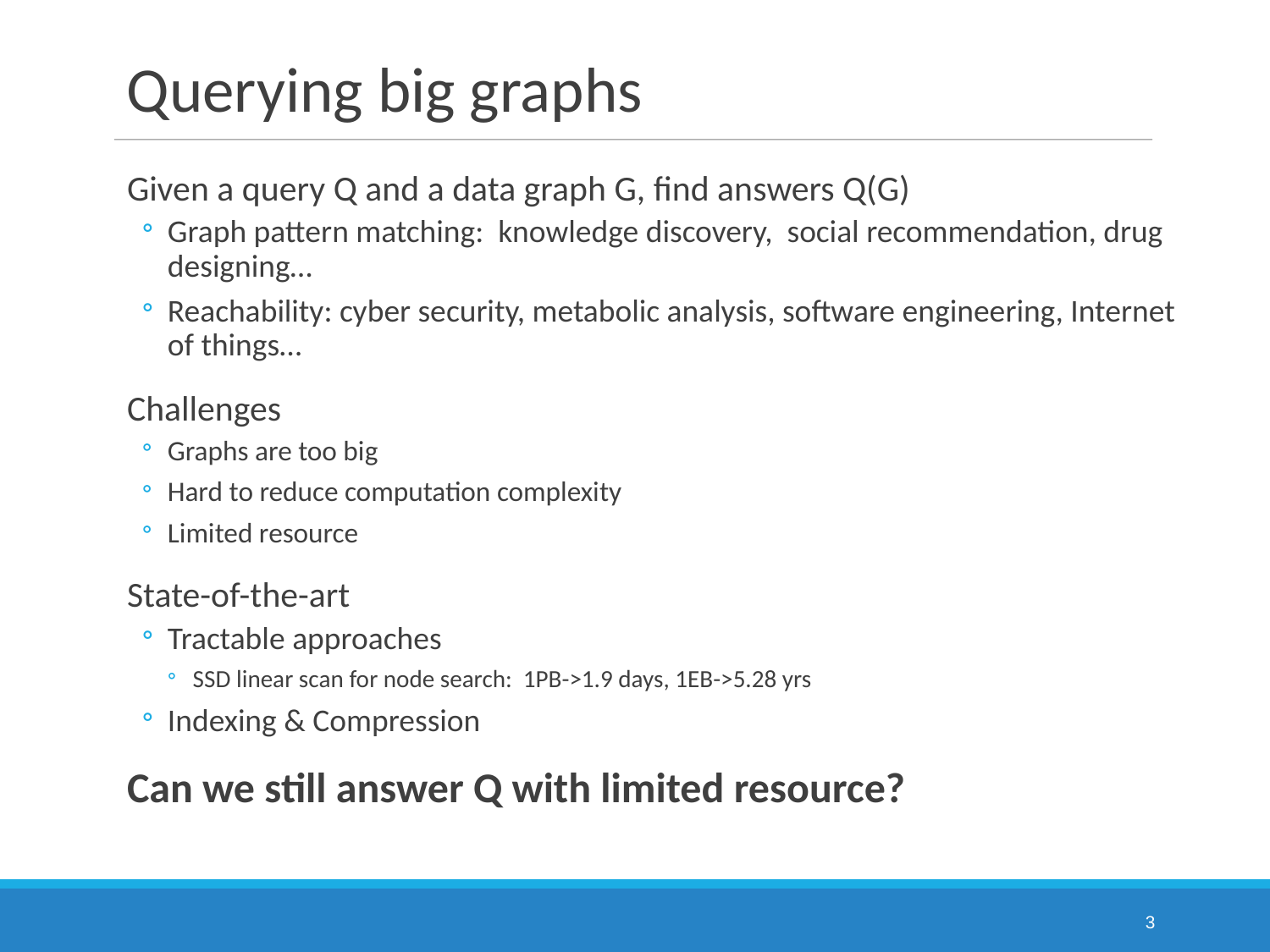

# Querying big graphs
Given a query Q and a data graph G, find answers Q(G)
Graph pattern matching:  knowledge discovery,  social recommendation, drug designing…
Reachability: cyber security, metabolic analysis, software engineering, Internet of things…
Challenges
Graphs are too big
Hard to reduce computation complexity
Limited resource
State-of-the-art
Tractable approaches
SSD linear scan for node search:  1PB->1.9 days, 1EB->5.28 yrs
Indexing & Compression
Can we still answer Q with limited resource?

3